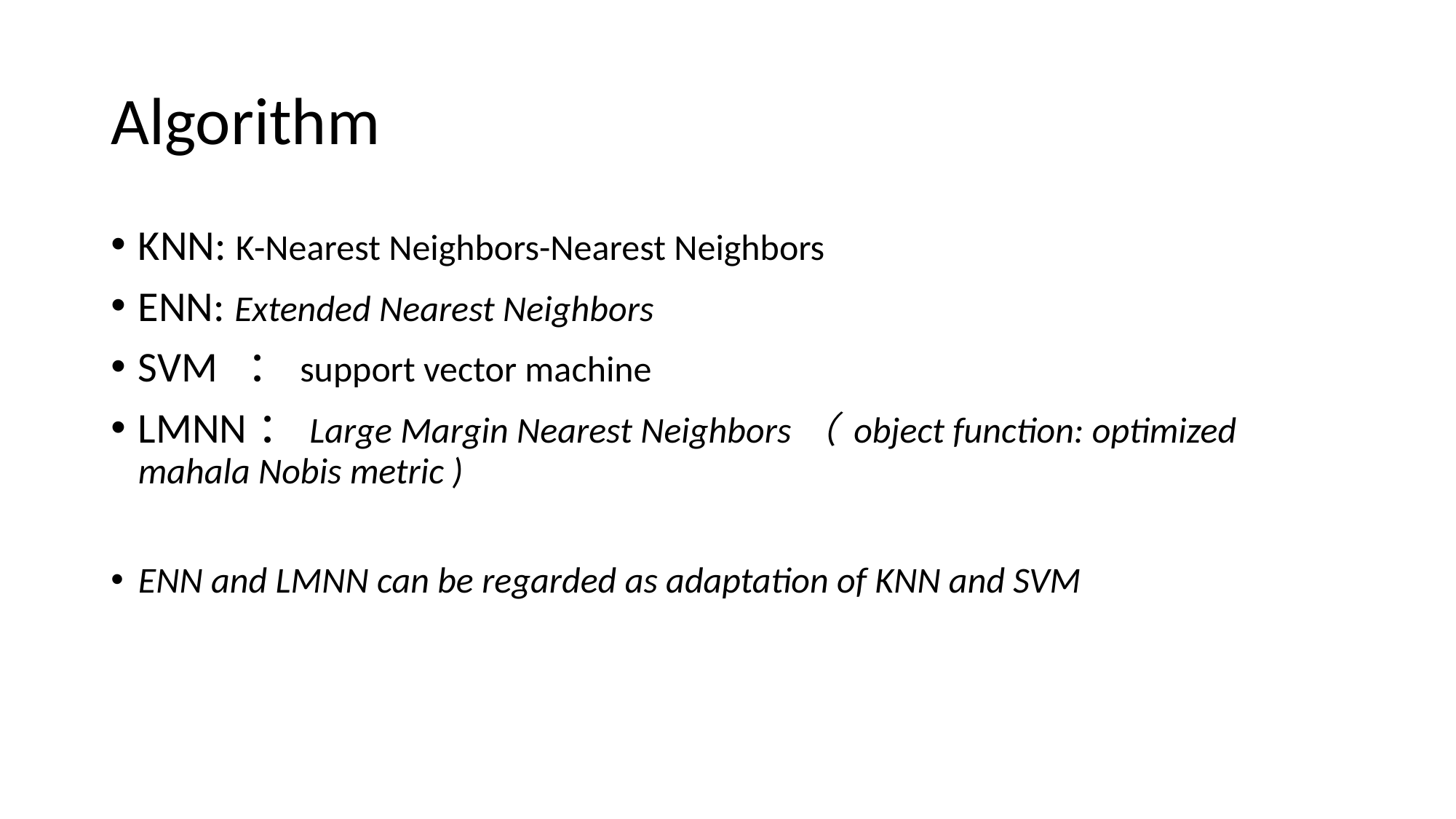

# Algorithm
KNN: K-Nearest Neighbors-Nearest Neighbors
ENN: Extended Nearest Neighbors
SVM	：support vector machine
LMNN：Large Margin Nearest Neighbors（ object function: optimized mahala Nobis metric )

ENN and LMNN can be regarded as adaptation of KNN and SVM